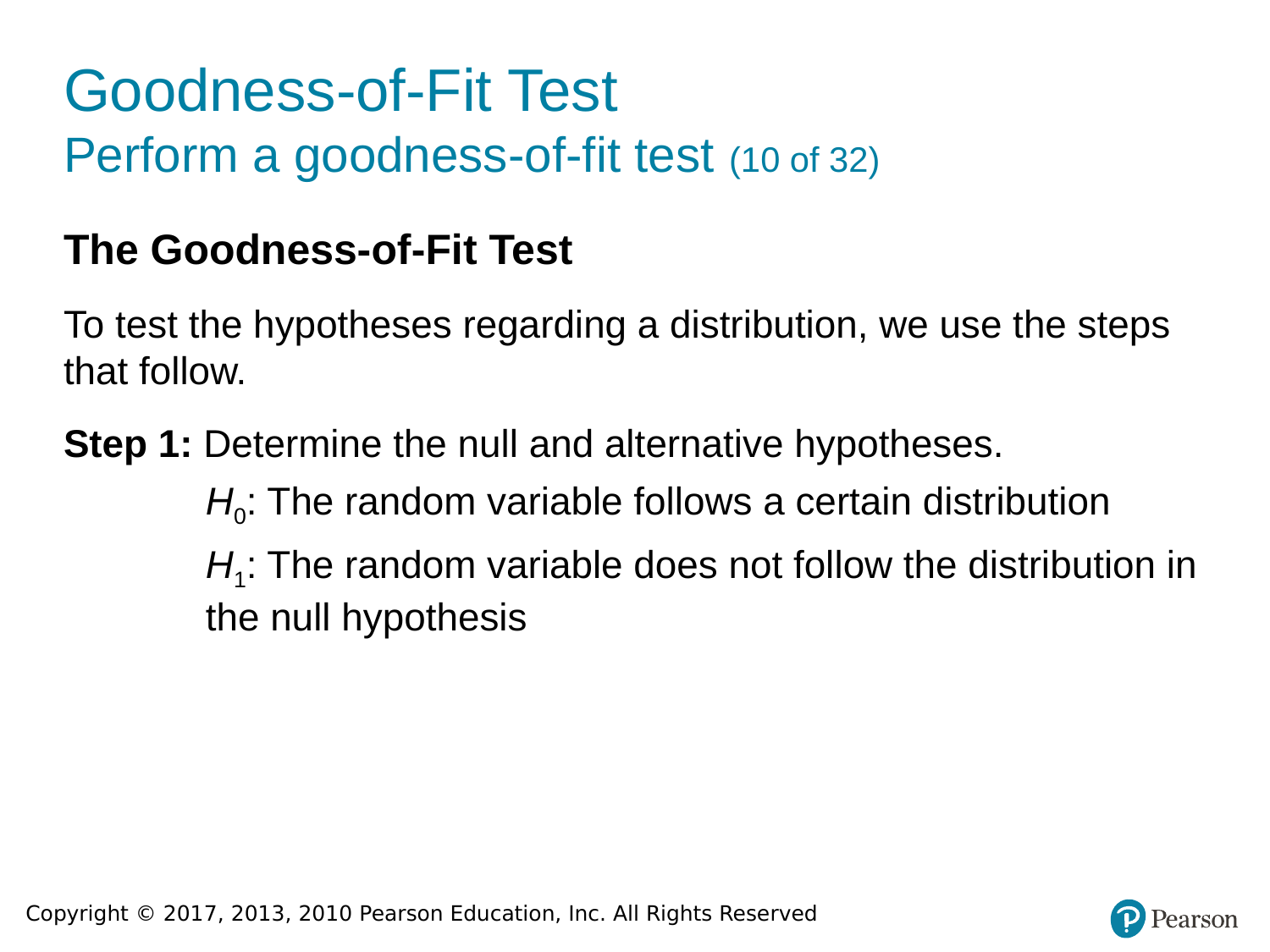

# Goodness-of-Fit Test Perform a goodness-of-fit test (10 of 32)
The Goodness-of-Fit Test
To test the hypotheses regarding a distribution, we use the steps that follow.
Step 1: Determine the null and alternative hypotheses.
H0: The random variable follows a certain distribution
H1: The random variable does not follow the distribution in the null hypothesis